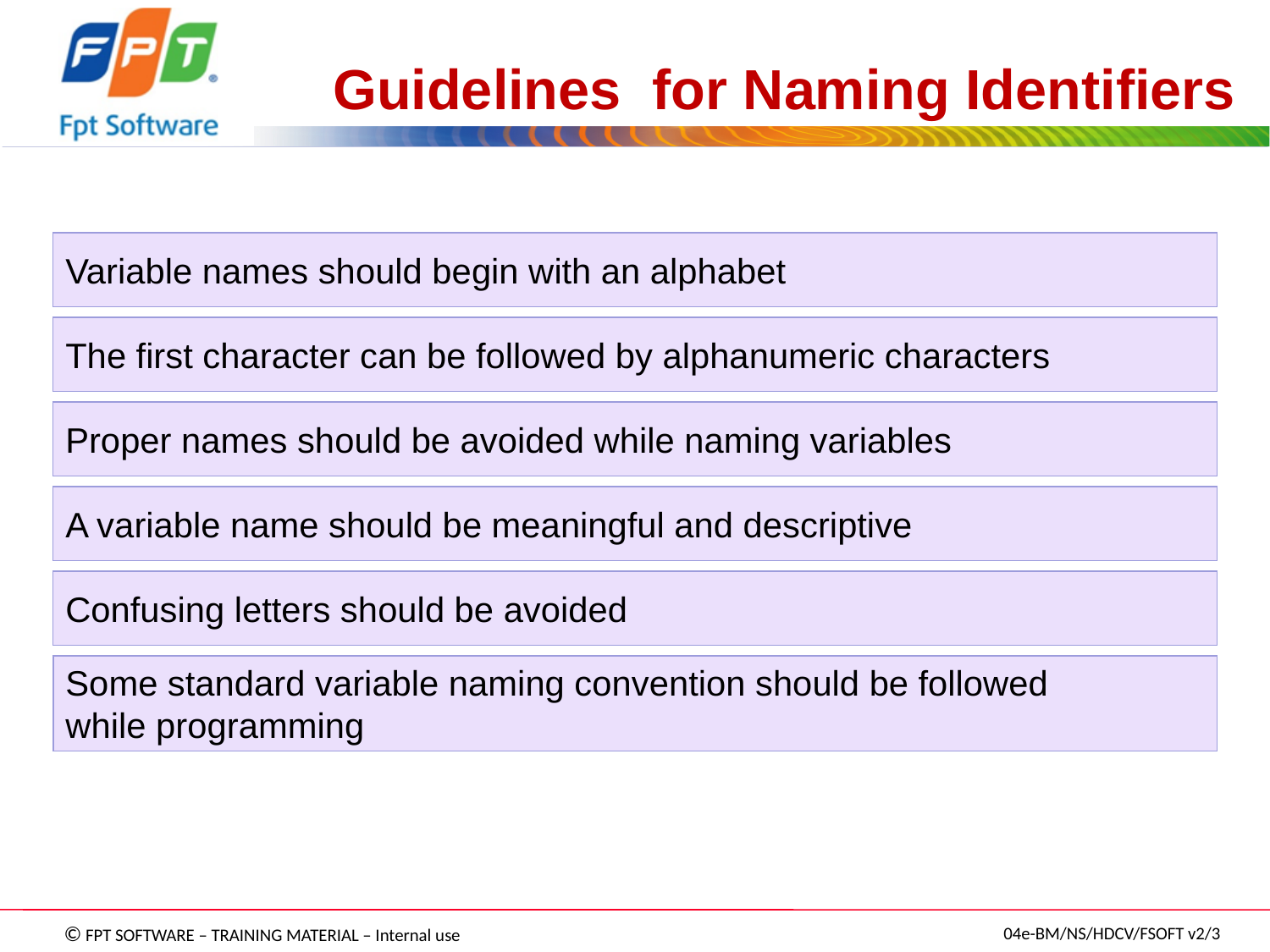

# Guidelines  for Naming Identifiers
Variable names should begin with an alphabet
The first character can be followed by alphanumeric characters
Proper names should be avoided while naming variables
A variable name should be meaningful and descriptive
Confusing letters should be avoided
Some standard variable naming convention should be followed
while programming